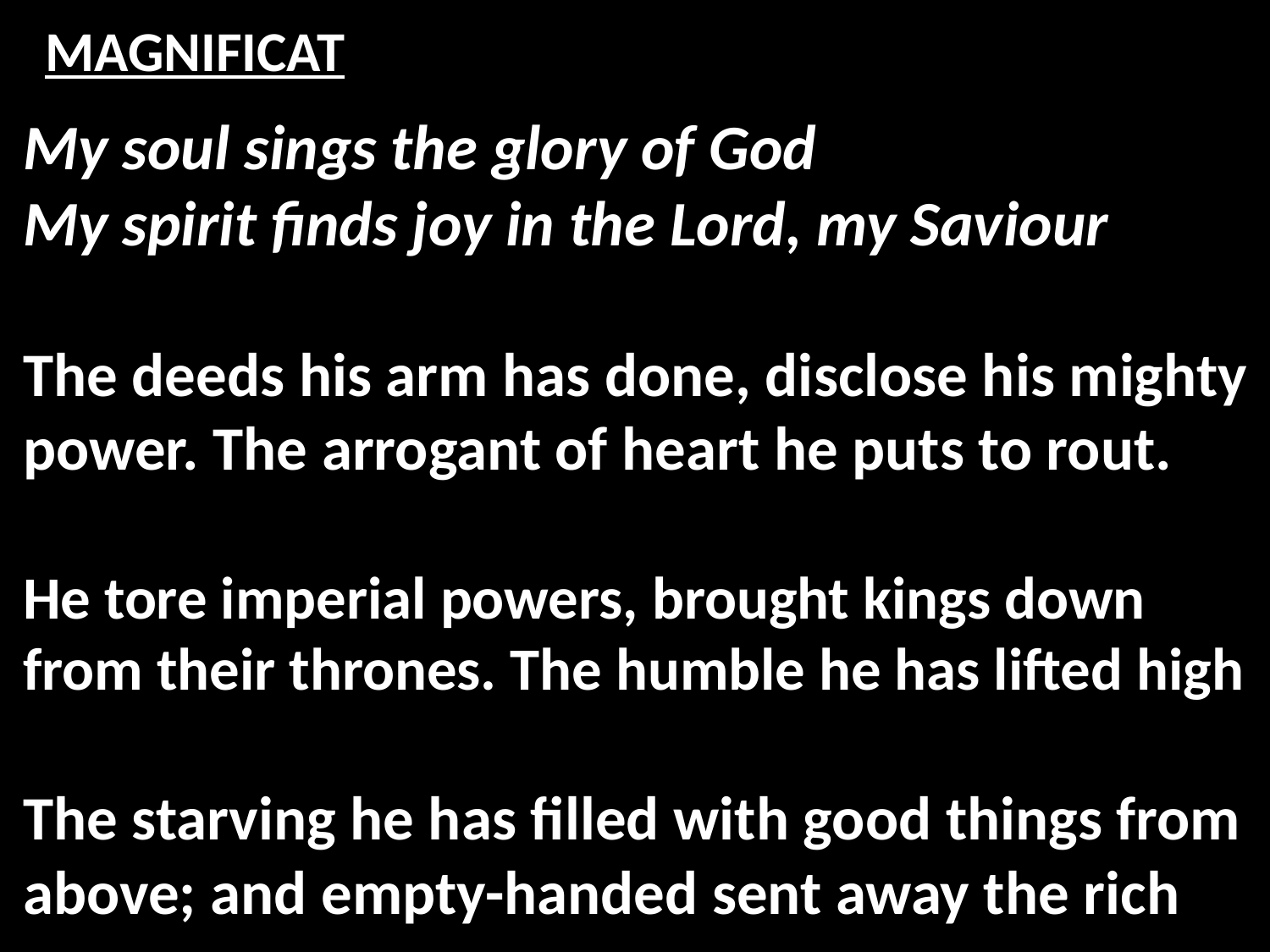

# MAGNIFICAT
My soul sings the glory of God
My spirit finds joy in the Lord, my Saviour

The deeds his arm has done, disclose his mighty power. The arrogant of heart he puts to rout.

He tore imperial powers, brought kings down from their thrones. The humble he has lifted high

The starving he has filled with good things from above; and empty-handed sent away the rich